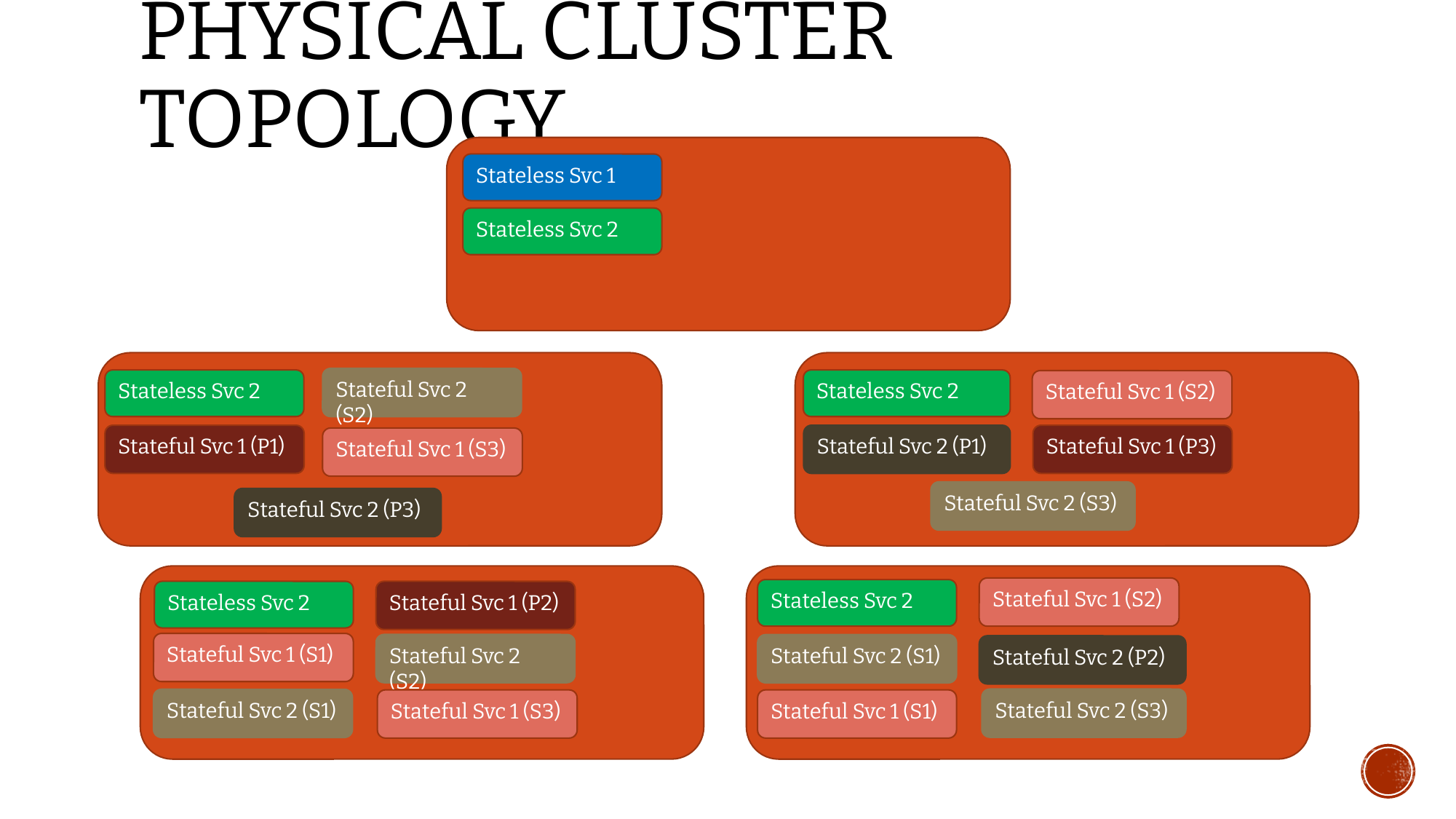

# Physical Cluster Topology

Stateless Svc 1
Stateless Svc 2

Stateful Svc 2 (S2)
Stateless Svc 2
Stateless Svc 2
Stateful Svc 1 (S2)
Stateful Svc 1 (P1)
Stateful Svc 2 (P1)
Stateful Svc 1 (P3)
Stateful Svc 1 (S3)
Stateful Svc 2 (S3)
Stateful Svc 2 (P3)

Stateful Svc 1 (S2)
Stateless Svc 2
Stateless Svc 2
Stateful Svc 1 (P2)
Stateful Svc 1 (S1)
Stateful Svc 2 (S2)
Stateful Svc 2 (S1)
Stateful Svc 2 (P2)
Stateful Svc 2 (S3)
Stateful Svc 2 (S1)
Stateful Svc 1 (S3)
Stateful Svc 1 (S1)